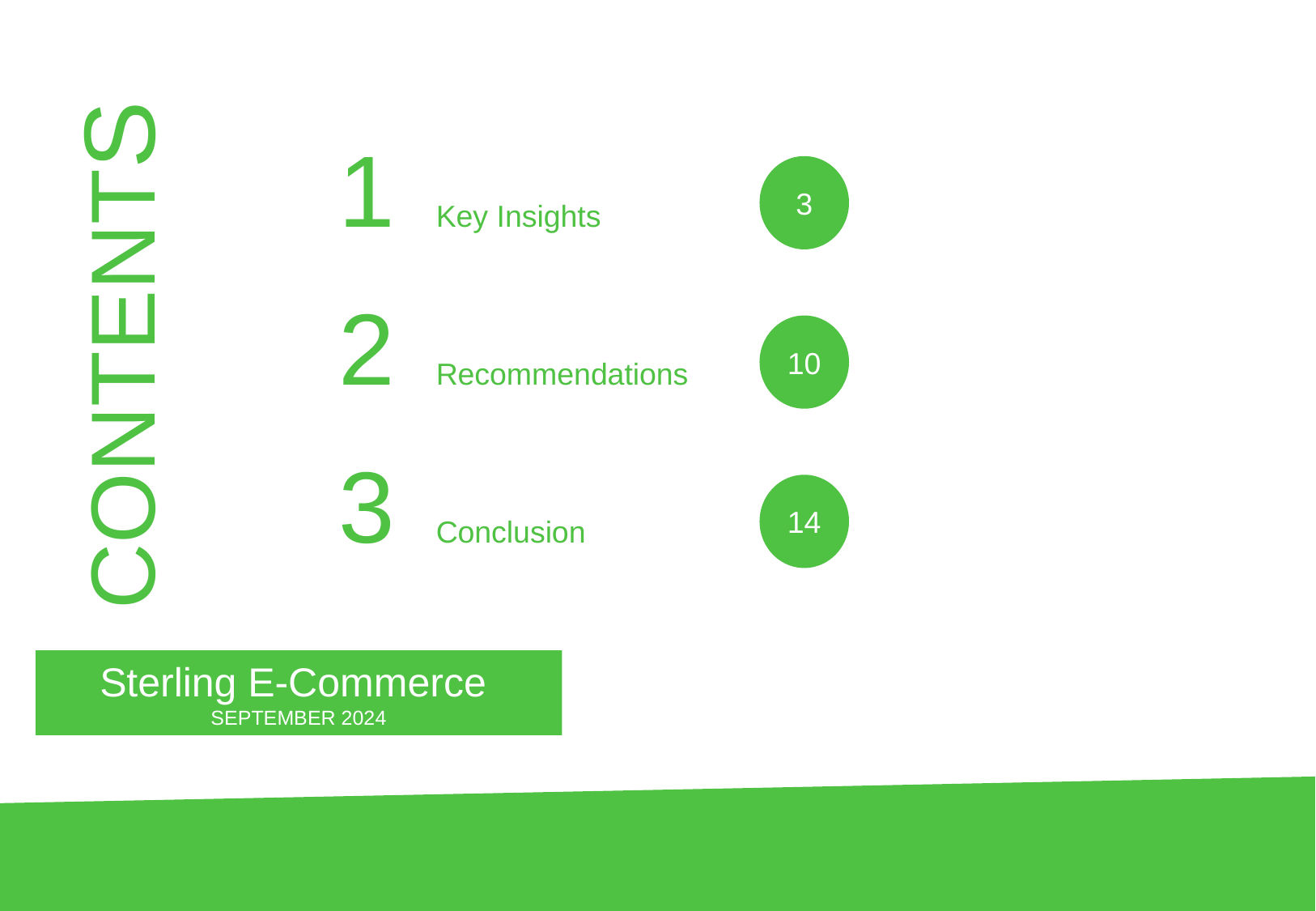

1      Key Insights

2      Recommendations

3      Conclusion

3
CONTENTS
10
14
Sterling E-Commerce
SEPTEMBER 2024